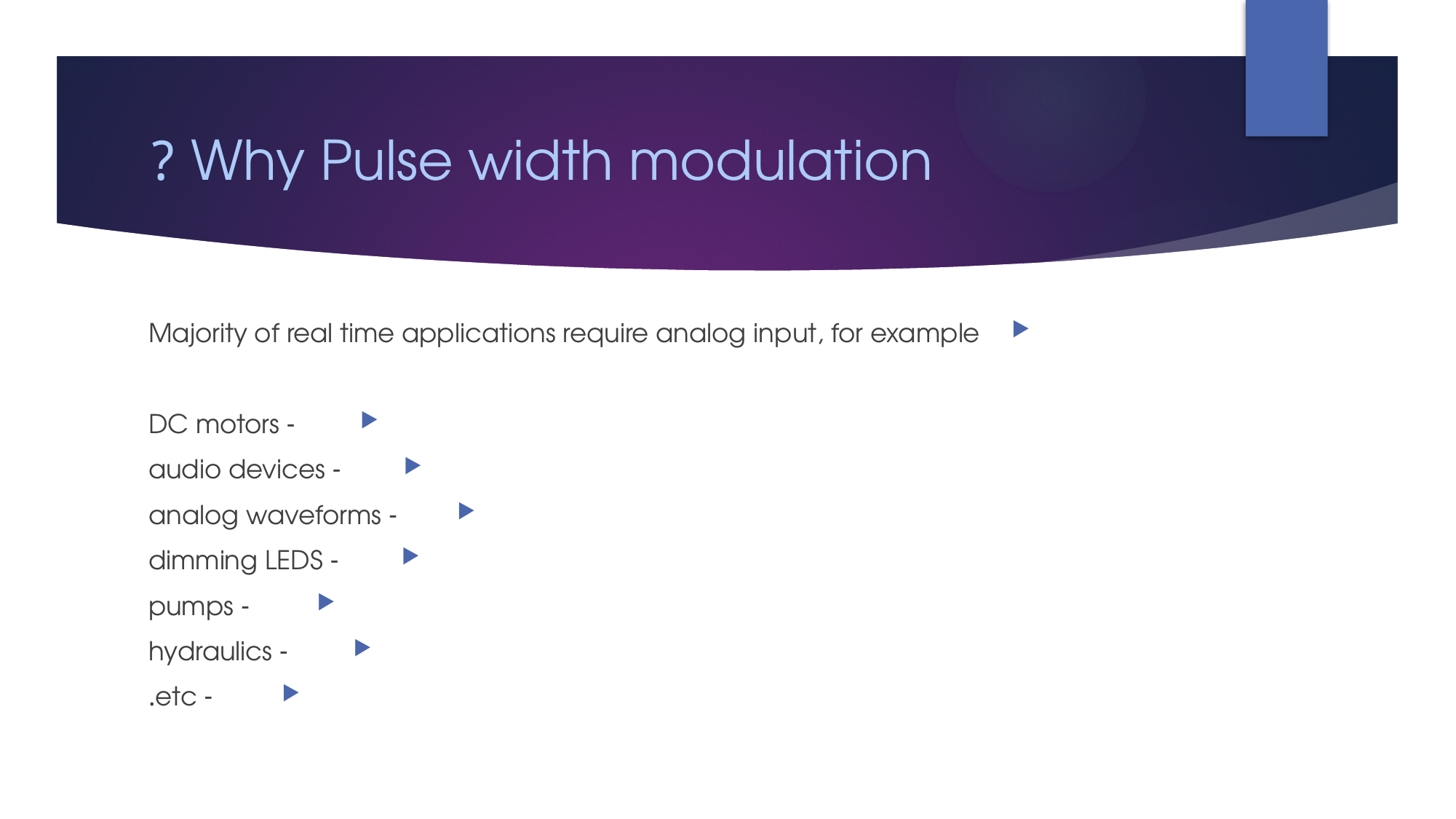

# Why Pulse width modulation ?
Majority of real time applications require analog input, for example

- DC motors
- audio devices
- analog waveforms
- dimming LEDS
- pumps
- hydraulics
- etc.